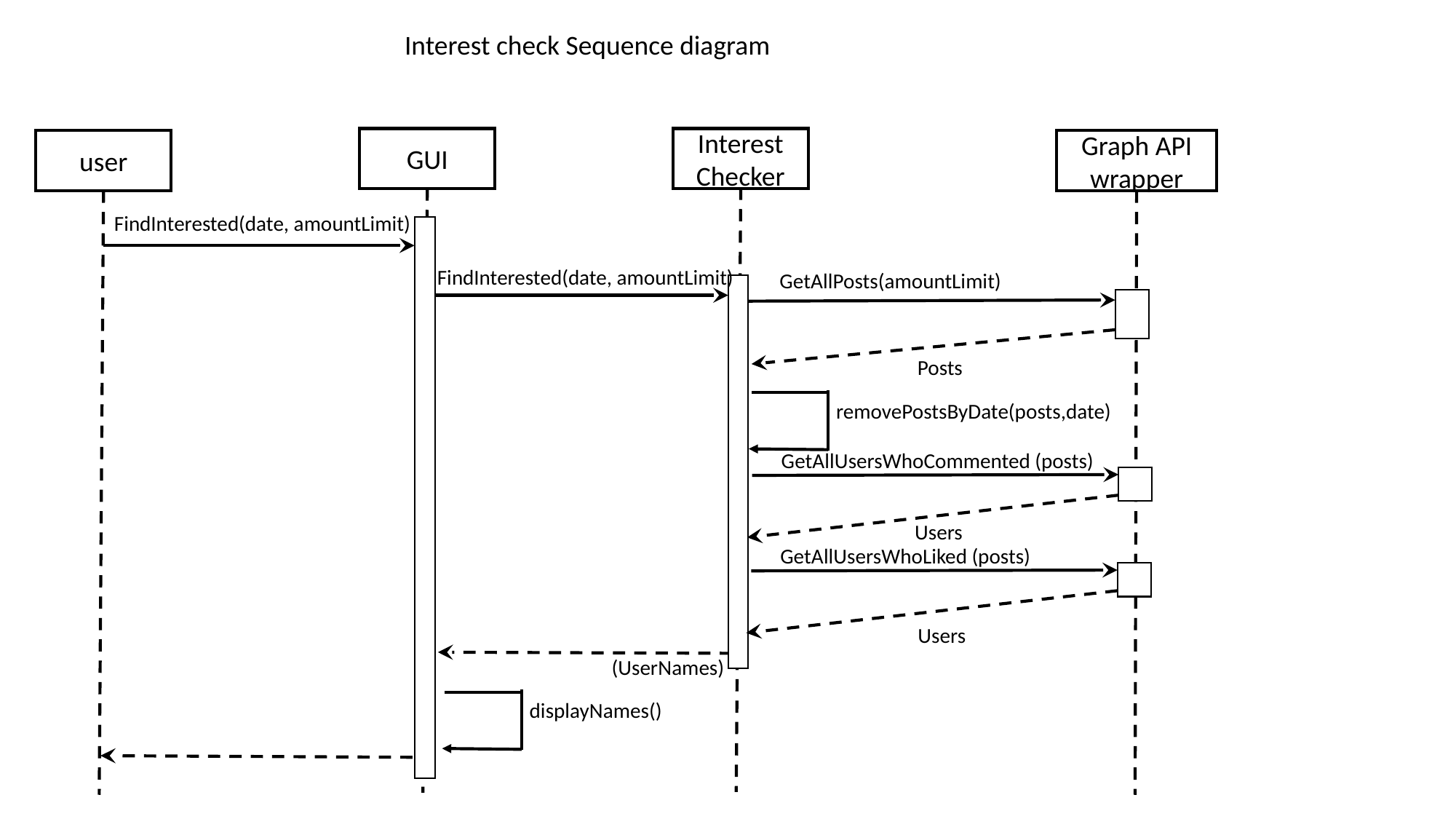

Interest check Sequence diagram
GUI
Interest
Checker
user
Graph API wrapper
FindInterested(date, amountLimit)

FindInterested(date, amountLimit)

GetAllPosts(amountLimit)

Posts
removePostsByDate(posts,date)
GetAllUsersWhoCommented (posts)

Users
GetAllUsersWhoLiked (posts)

Users
(UserNames)
displayNames()